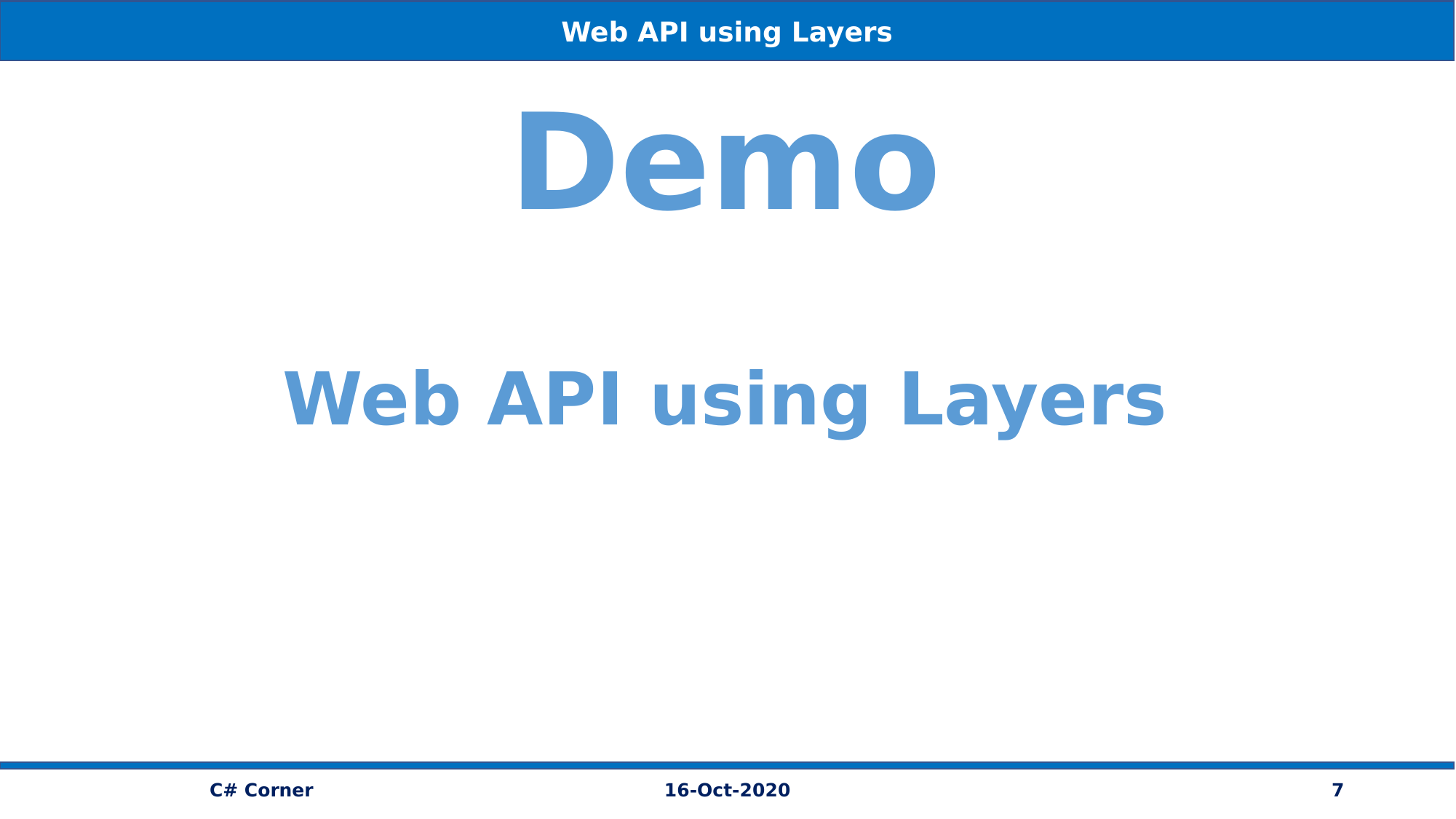

Web API using Layers
Demo

Web API using Layers

16-Oct-2020
7
C# Corner